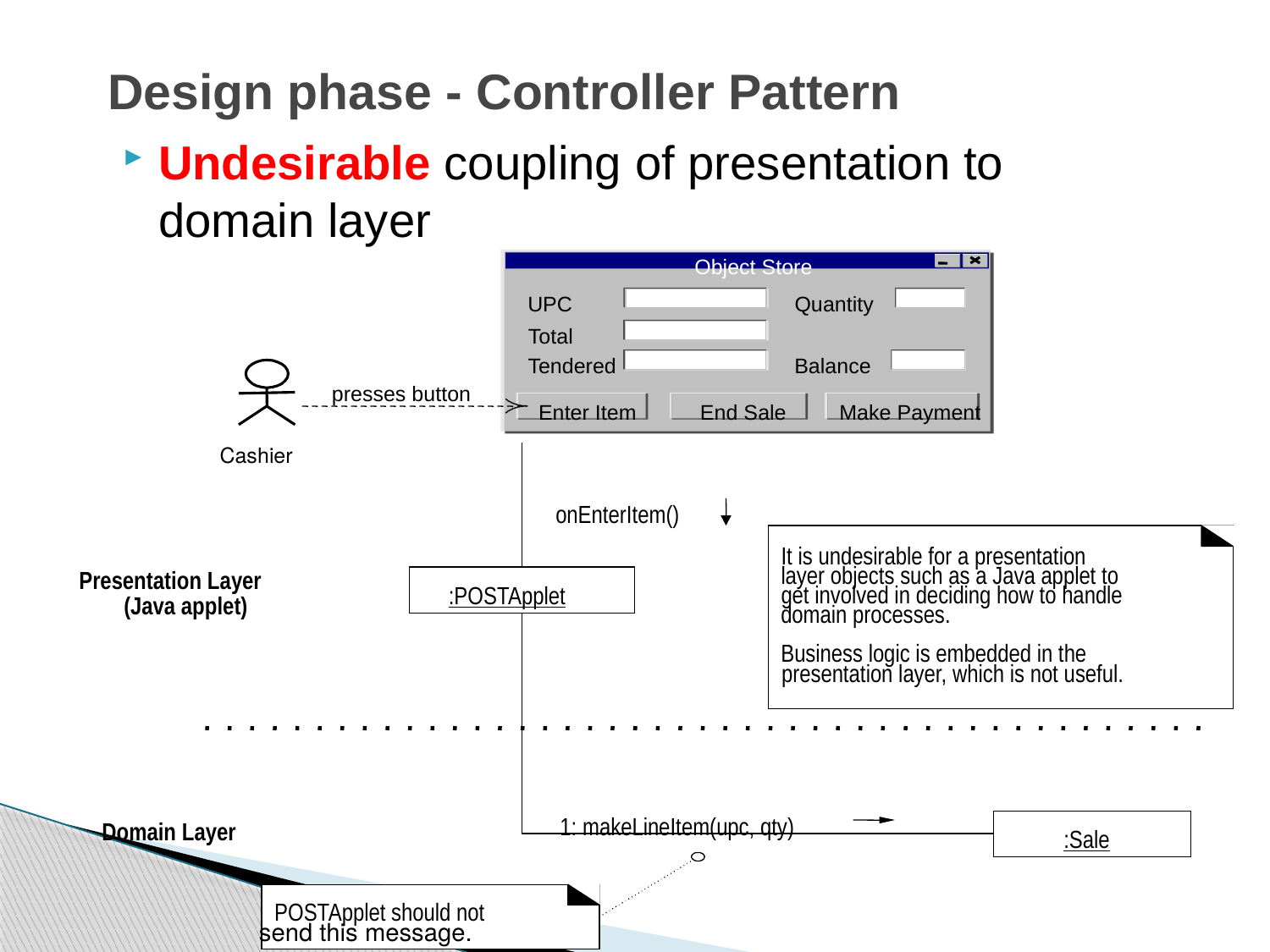

# Design phase - Controller Pattern
Undesirable coupling of presentation to domain layer

Object Store

UPC
Quantity

Total

Tendered
Balance

presses button

Enter Item
End Sale
Make Payment

Cashier

onEnterItem()

It is undesirable for a presentation
layer objects such as a Java applet to
Presentation Layer

get involved in deciding how to handle
:POSTApplet
(Java applet)
domain processes.

Business logic is embedded in the
presentation layer, which is not useful.

1: makeLineItem(upc, qty)

Domain Layer

:Sale

POSTApplet should not

send this message.